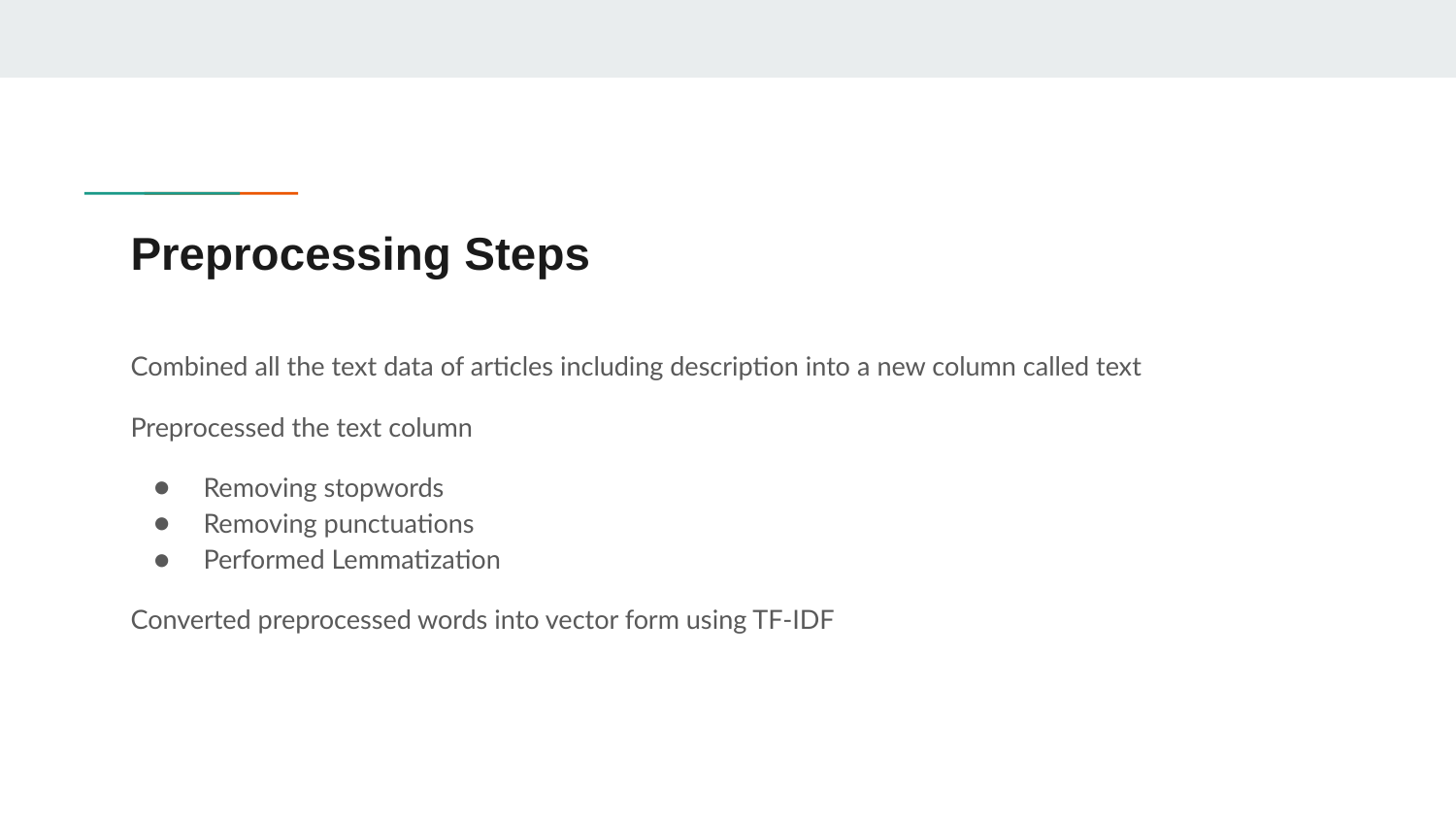

# Preprocessing Steps
Combined all the text data of articles including description into a new column called text
Preprocessed the text column
Removing stopwords
Removing punctuations
Performed Lemmatization
Converted preprocessed words into vector form using TF-IDF